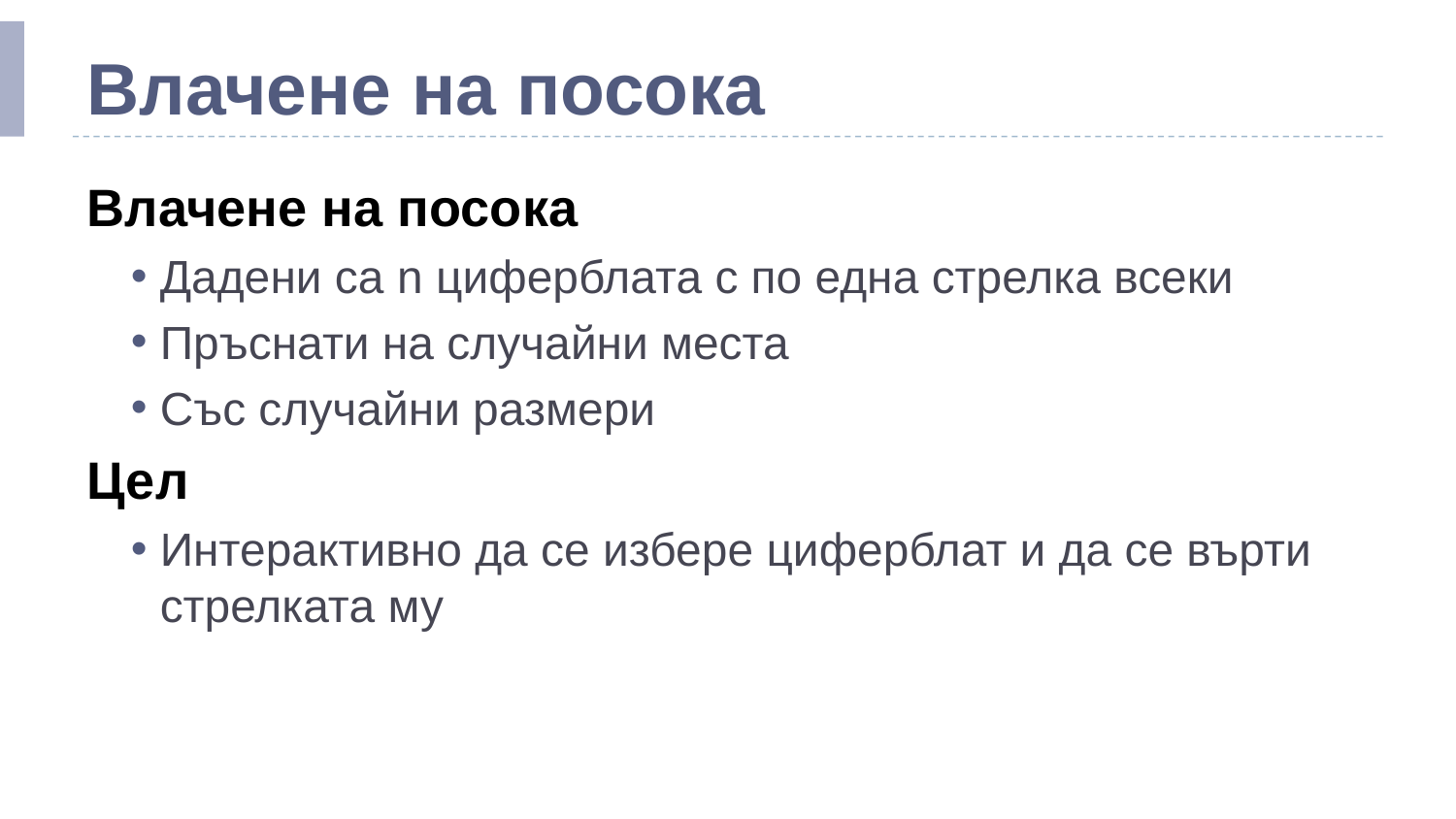

# Влачене на посока
Влачене на посока
Дадени са n циферблата с по една стрелка всеки
Пръснати на случайни места
Със случайни размери
Цел
Интерактивно да се избере циферблат и да се върти стрелката му